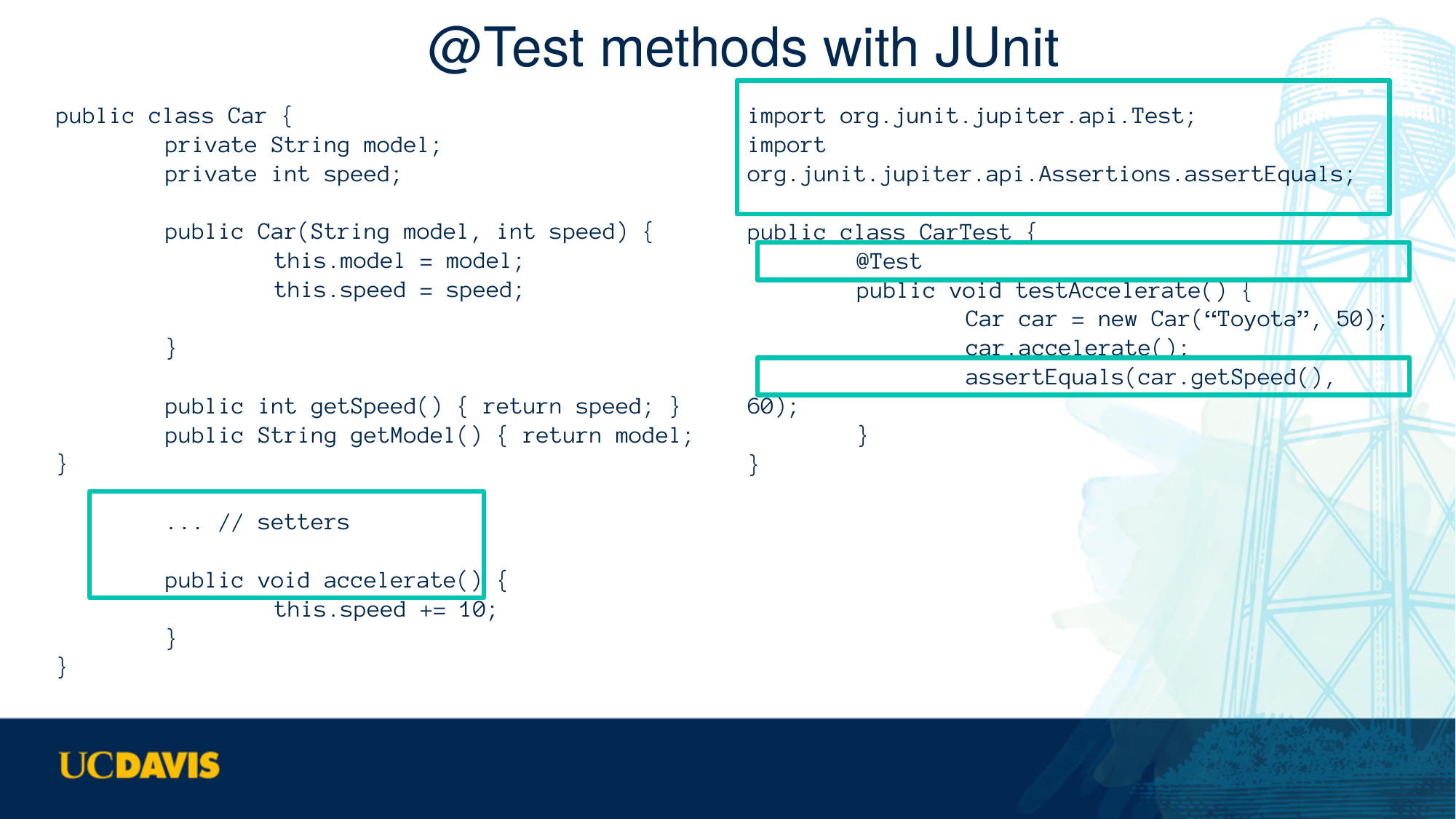

# @Test methods with JUnit

public class Car {
	private String model;
	private int speed;

	public Car(String model, int speed) {
		this.model = model;
		this.speed = speed;
	}

	public int getSpeed() { return speed; }
	public String getModel() { return model; }

	... // setters

	public void accelerate() {
		this.speed += 10;
	}
}
import org.junit.jupiter.api.Test;
import org.junit.jupiter.api.Assertions.assertEquals;

public class CarTest {
	@Test
	public void testAccelerate() {
		Car car = new Car(“Toyota”, 50);
		car.accelerate();
		assertEquals(car.getSpeed(), 60);
	}
}